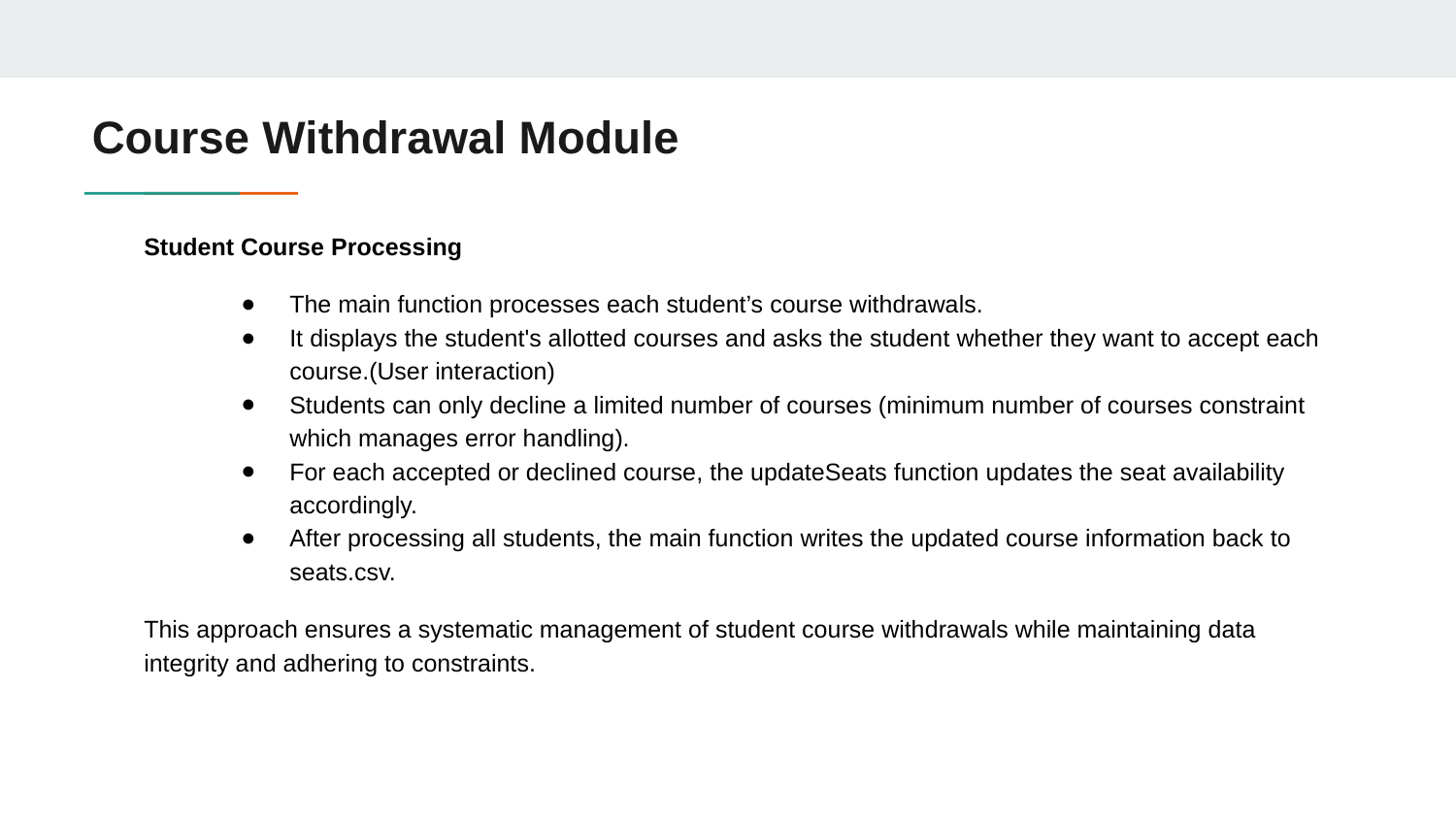

# Course Withdrawal Module
Student Course Processing
The main function processes each student’s course withdrawals.
It displays the student's allotted courses and asks the student whether they want to accept each course.(User interaction)
Students can only decline a limited number of courses (minimum number of courses constraint which manages error handling).
For each accepted or declined course, the updateSeats function updates the seat availability accordingly.
After processing all students, the main function writes the updated course information back to seats.csv.
This approach ensures a systematic management of student course withdrawals while maintaining data integrity and adhering to constraints.